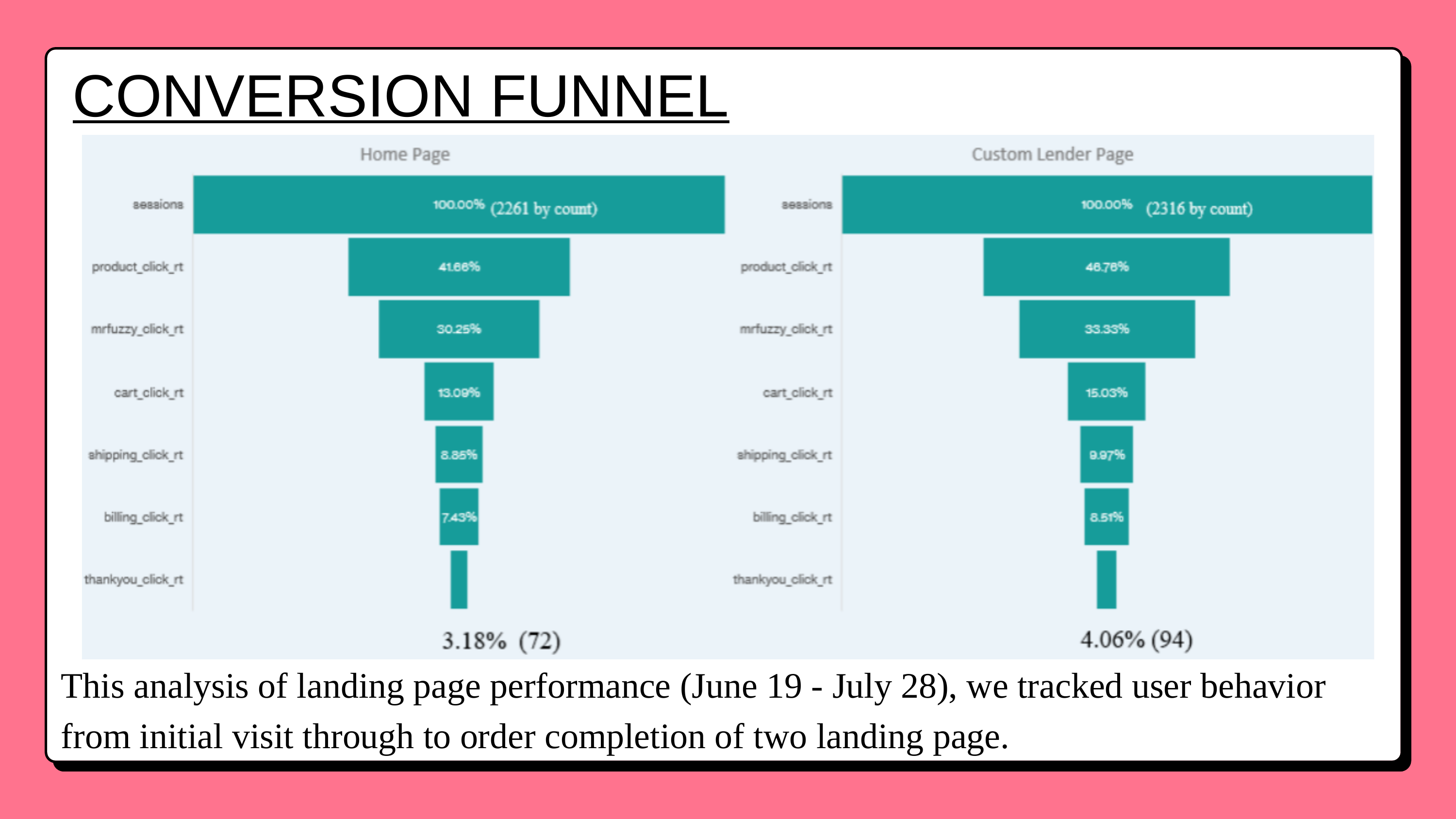

CONVERSION FUNNEL

This analysis of landing page performance (June 19 - July 28), we tracked user behavior from initial visit through to order completion of two landing page.